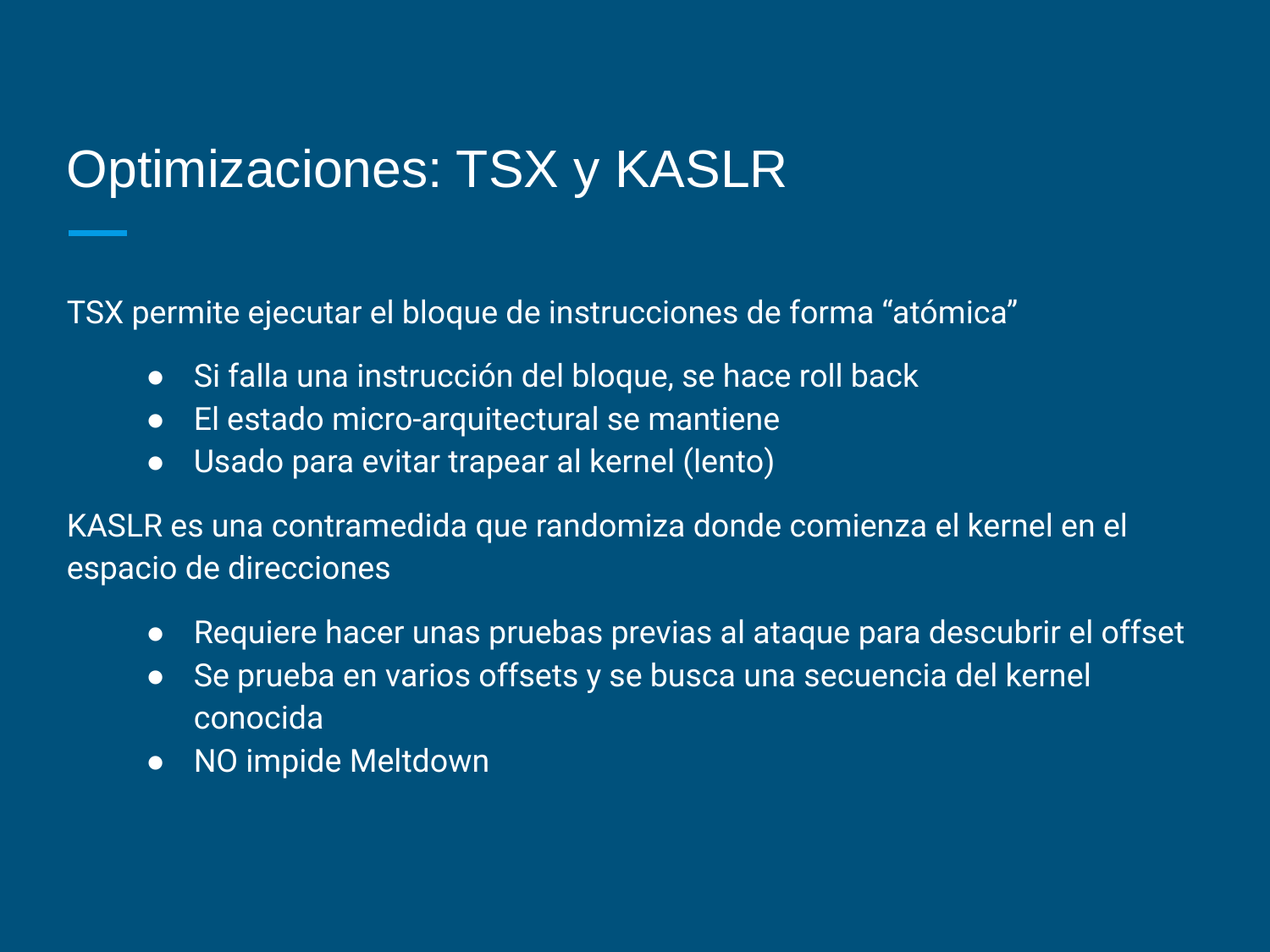

# Optimizaciones: TSX y KASLR
TSX permite ejecutar el bloque de instrucciones de forma “atómica”
Si falla una instrucción del bloque, se hace roll back
El estado micro-arquitectural se mantiene
Usado para evitar trapear al kernel (lento)
KASLR es una contramedida que randomiza donde comienza el kernel en el espacio de direcciones
Requiere hacer unas pruebas previas al ataque para descubrir el offset
Se prueba en varios offsets y se busca una secuencia del kernel conocida
NO impide Meltdown